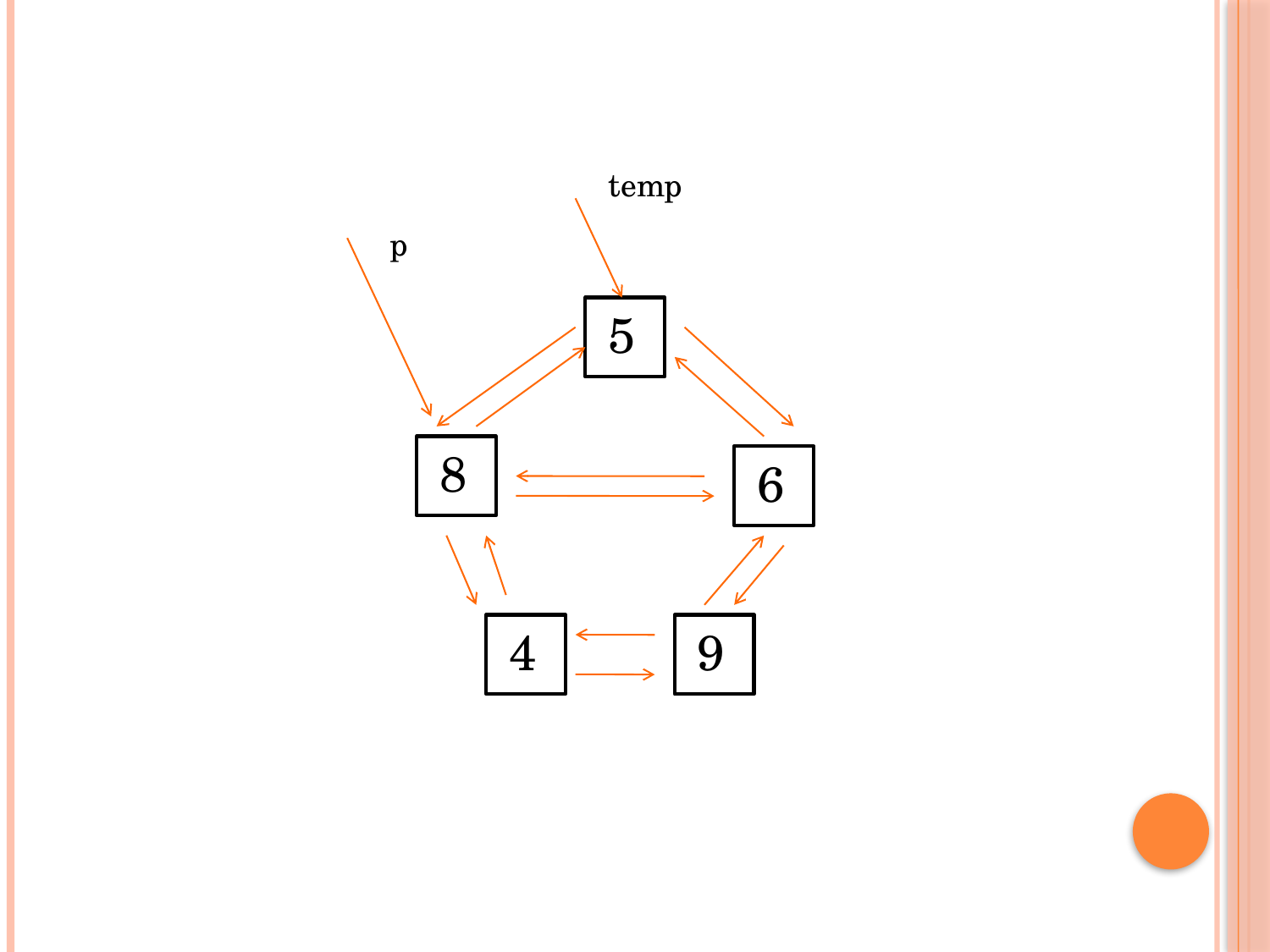

temp
p

5

8

6

4

9